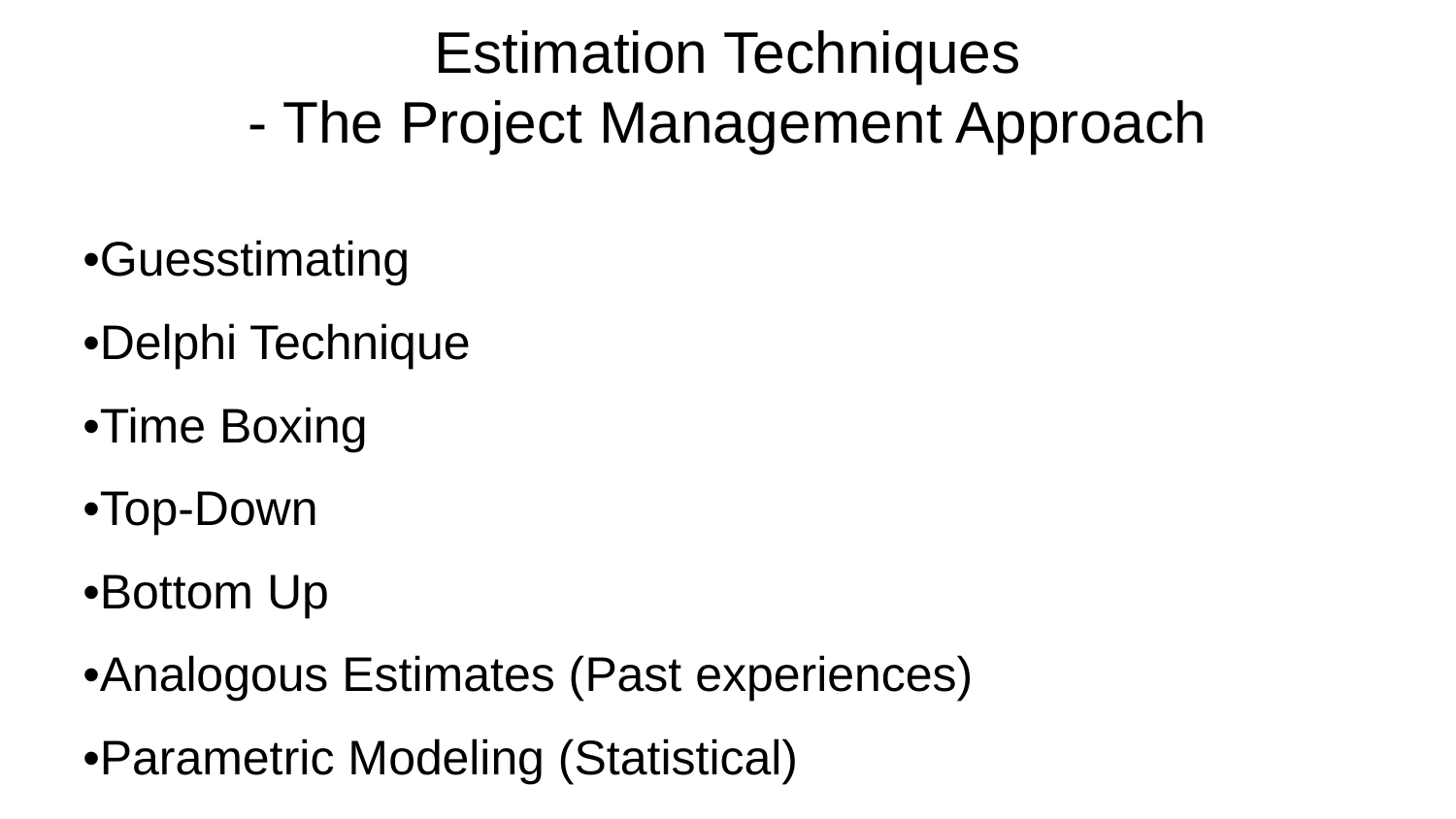

Estimation Techniques
- The Project Management Approach
•Guesstimating
•Delphi Technique
•Time Boxing
•Top-Down
•Bottom Up
•Analogous Estimates (Past experiences)
•Parametric Modeling (Statistical)